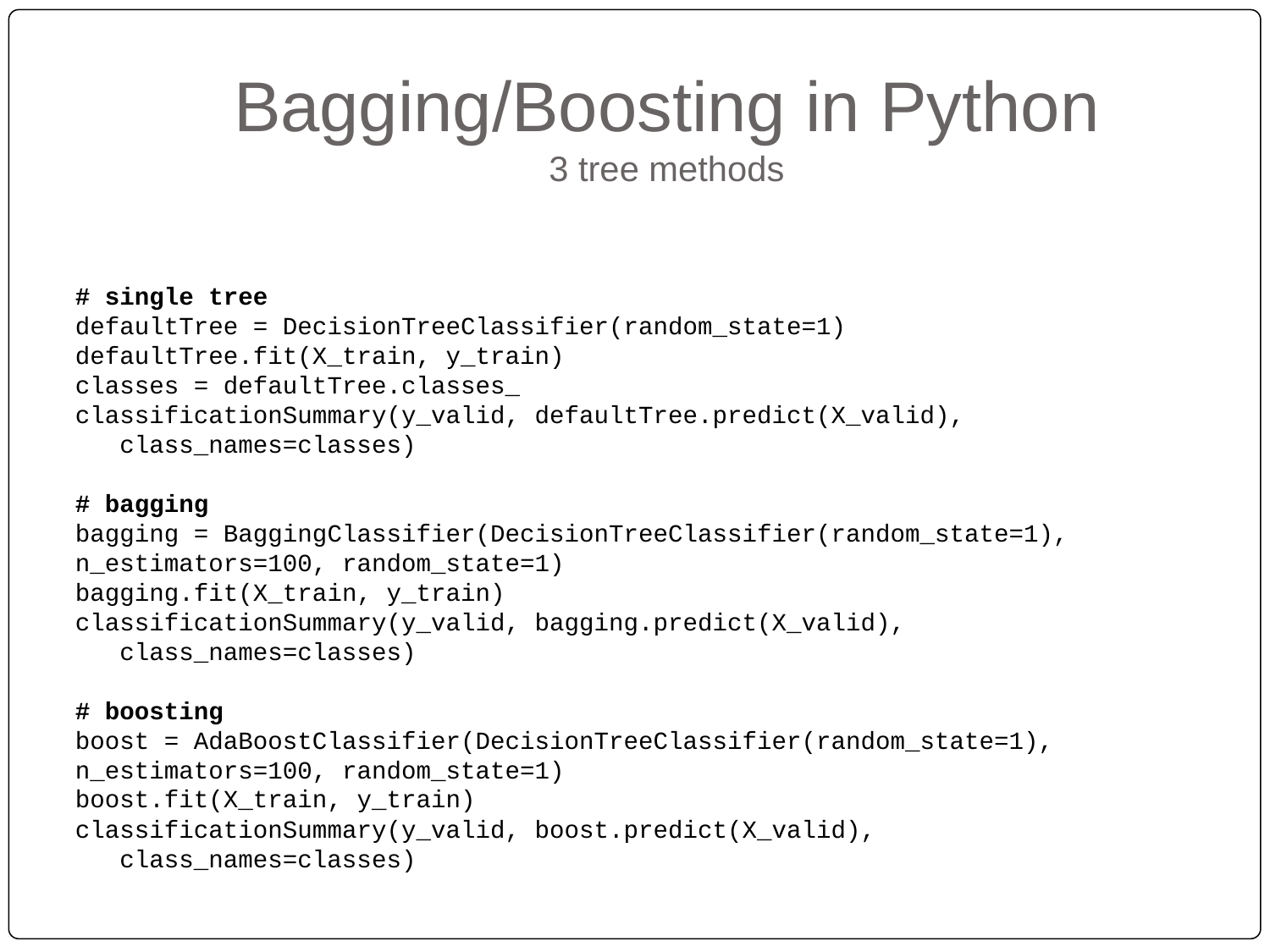

# Bagging/Boosting in Python 3 tree methods
# single tree
defaultTree = DecisionTreeClassifier(random_state=1)
defaultTree.fit(X_train, y_train)
classes = defaultTree.classes_
classificationSummary(y_valid, defaultTree.predict(X_valid),
   class_names=classes)

# bagging
bagging = BaggingClassifier(DecisionTreeClassifier(random_state=1),
n_estimators=100, random_state=1)
bagging.fit(X_train, y_train)
classificationSummary(y_valid, bagging.predict(X_valid),
   class_names=classes)

# boosting
boost = AdaBoostClassifier(DecisionTreeClassifier(random_state=1),
n_estimators=100, random_state=1)
boost.fit(X_train, y_train)
classificationSummary(y_valid, boost.predict(X_valid),
   class_names=classes)